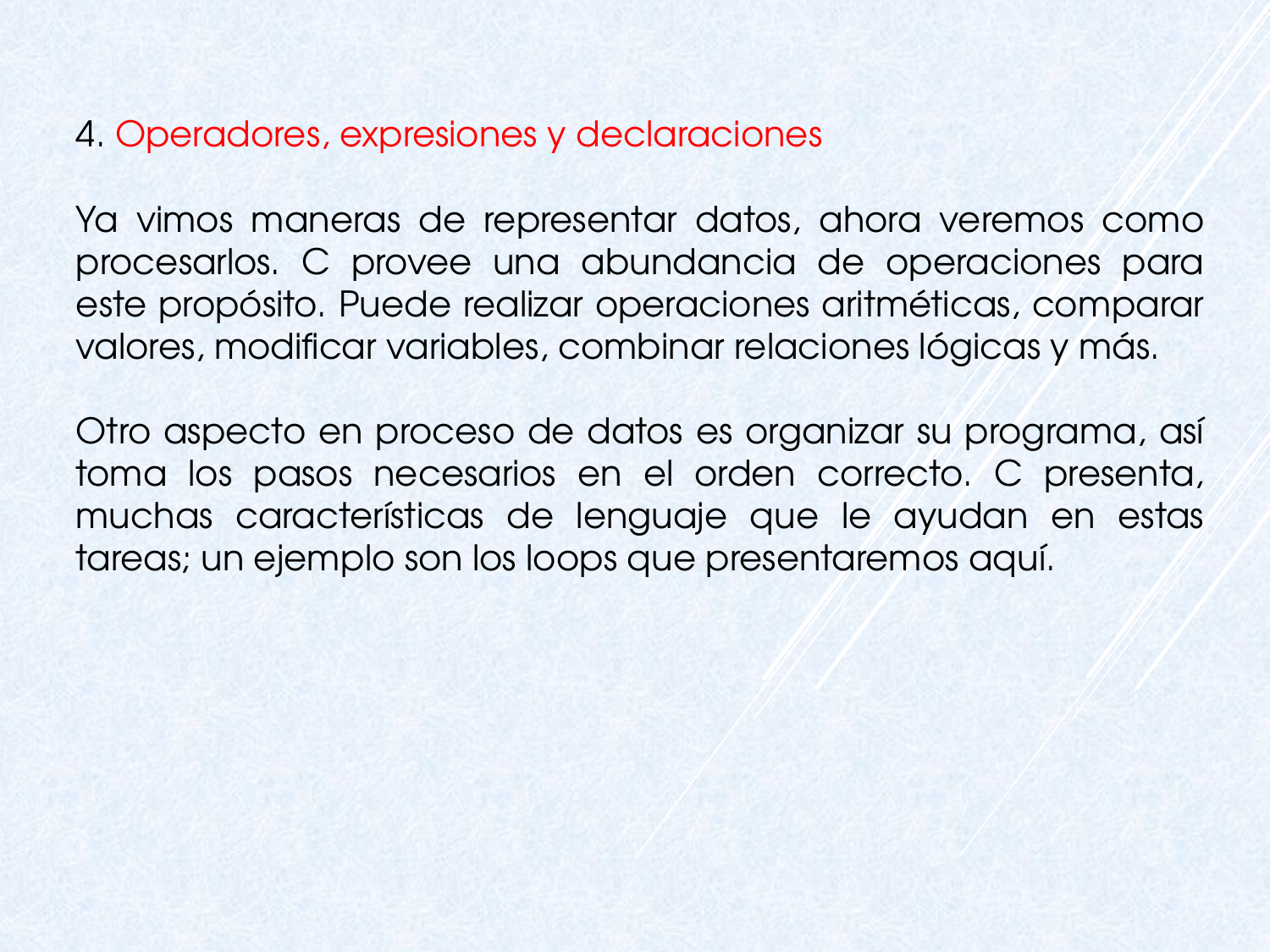

4. Operadores, expresiones y declaraciones

Ya vimos maneras de representar datos, ahora veremos como procesarlos. C provee una abundancia de operaciones para este propósito. Puede realizar operaciones aritméticas, comparar valores, modificar variables, combinar relaciones lógicas y más.

Otro aspecto en proceso de datos es organizar su programa, así toma los pasos necesarios en el orden correcto. C presenta, muchas características de lenguaje que le ayudan en estas tareas; un ejemplo son los loops que presentaremos aquí.